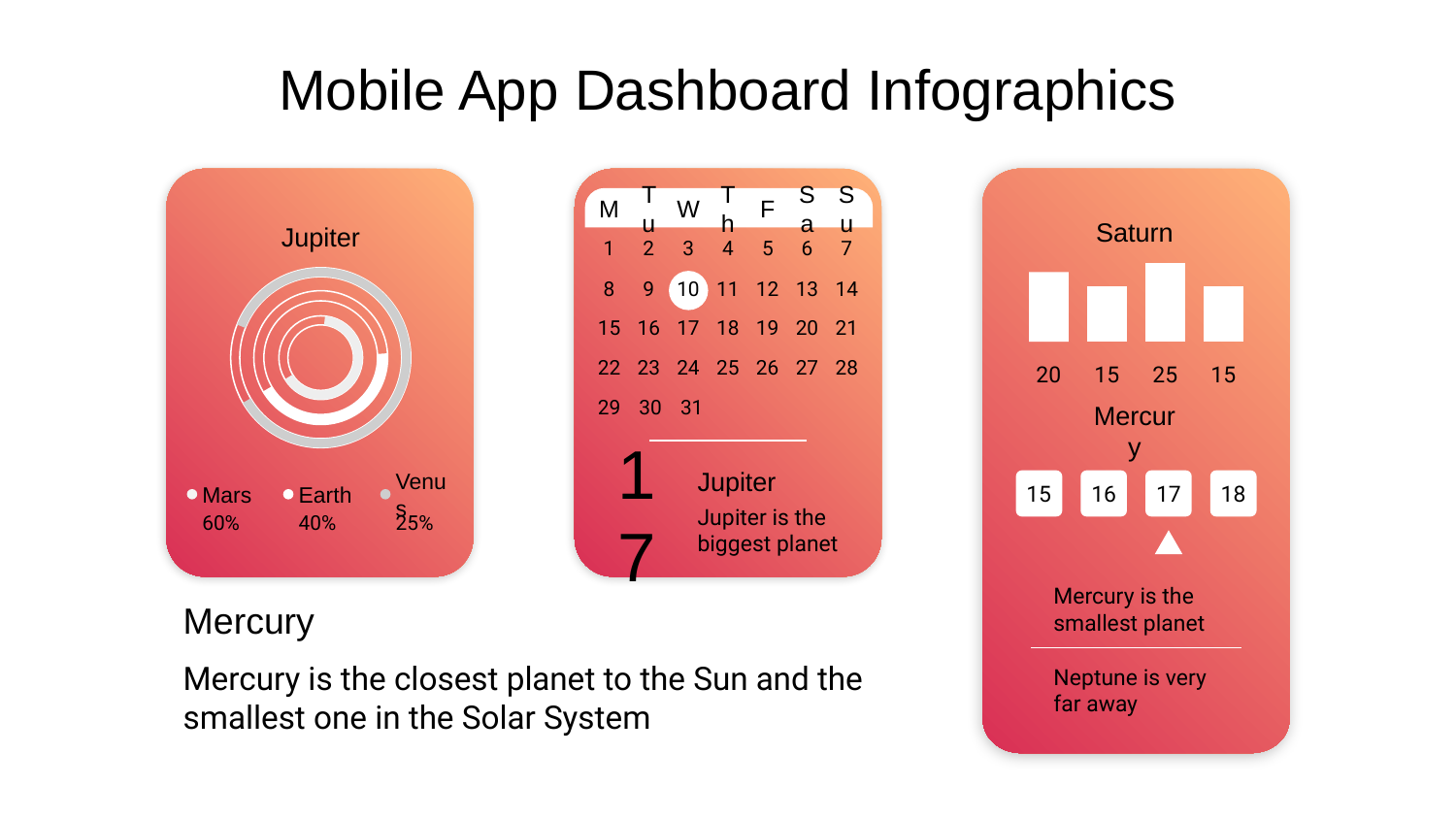

# Mobile App Dashboard Infographics

M
Tu
W
Th
F
Sa
Su
1
2
3
4
5
6
7
8
9
10
11
12
13
14
15
16
17
18
19
20
21
22
23
24
25
26
27
28
29
30
31

Saturn
Jupiter

25

20

15

15

Mercury
Jupiter
Jupiter is the biggest planet

Mars
Earth
Venus
15
16
17
18
17

60%
40%
25%

Mercury is the smallest planet
Neptune is very far away
Mercury
Mercury is the closest planet to the Sun and the smallest one in the Solar System